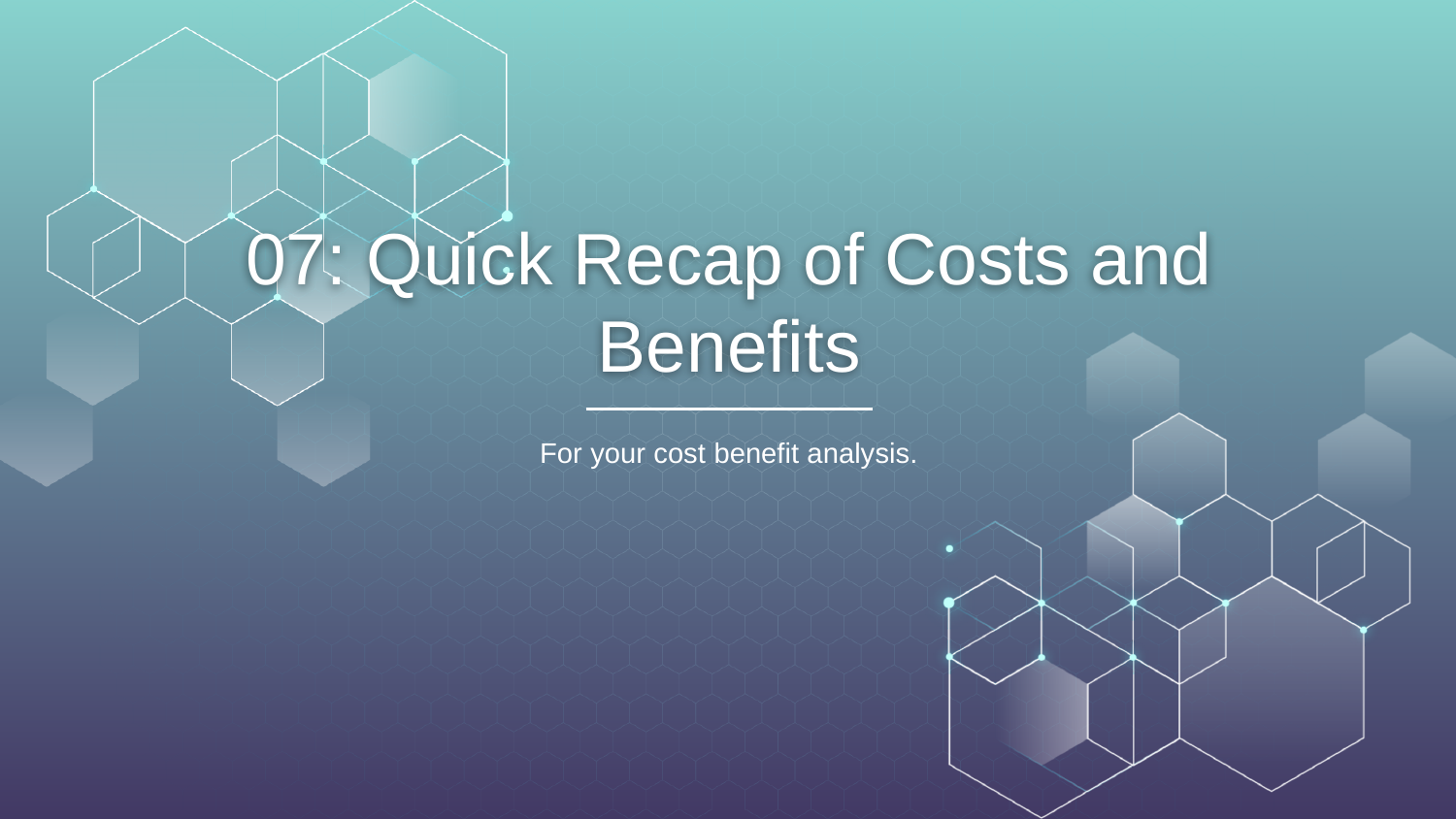

# 07: Quick Recap of Costs and Benefits
For your cost benefit analysis.